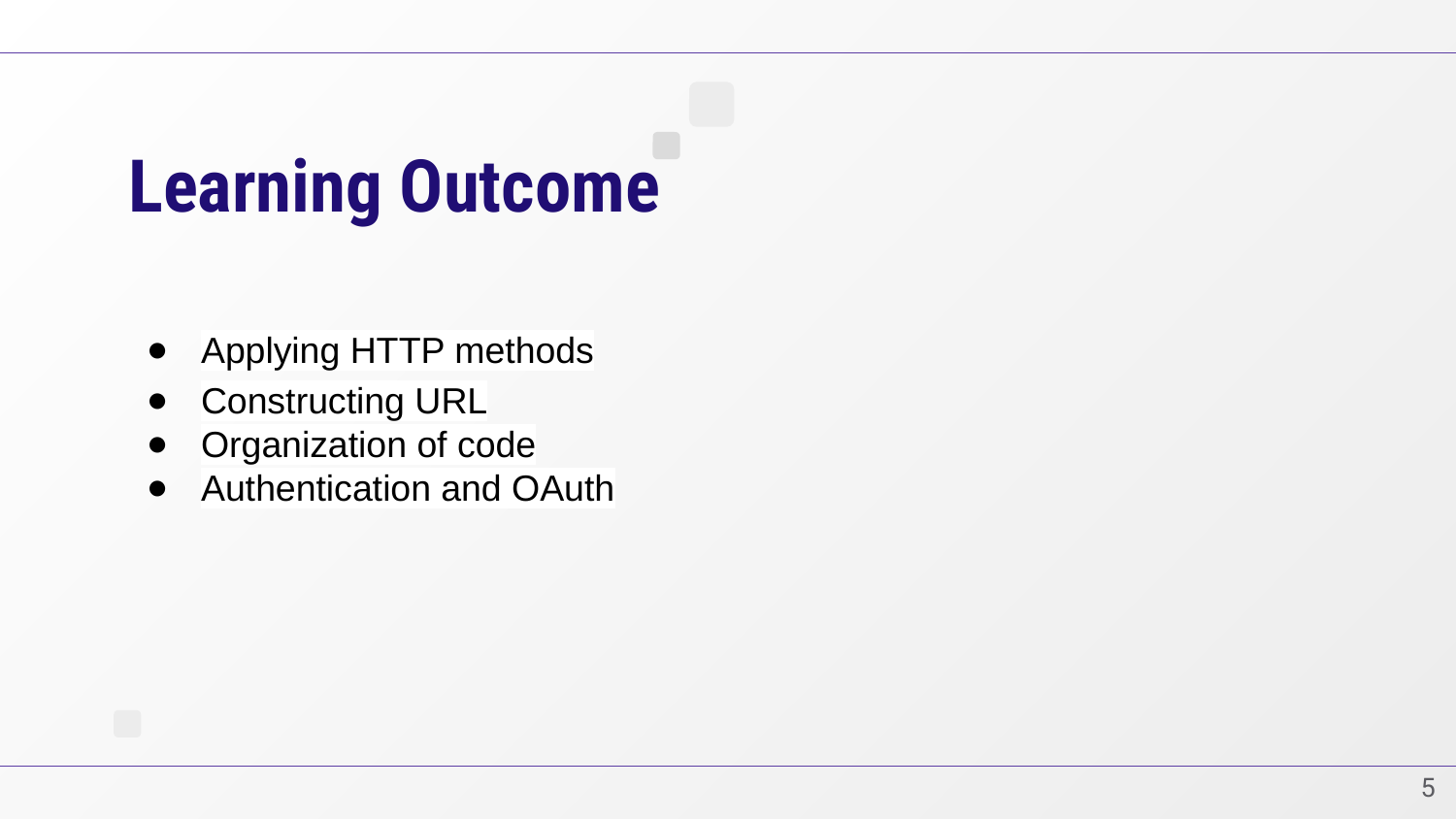

Learning Outcome
Applying HTTP methods
Constructing URL
Organization of code
Authentication and OAuth

5